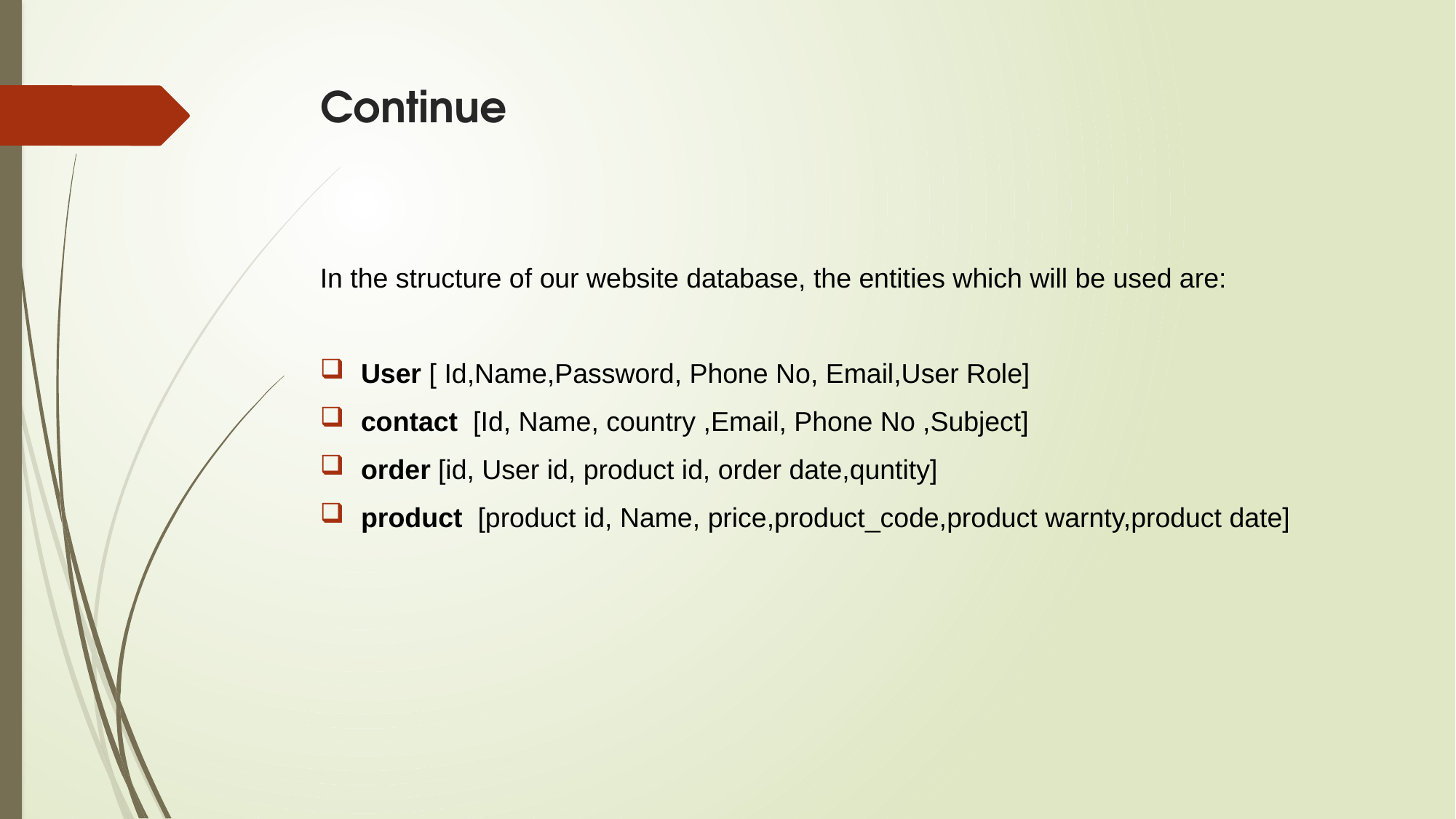

# Continue
In the structure of our website database, the entities which will be used are:

User [ Id,Name,Password, Phone No, Email,User Role]
contact  [Id, Name, country ,Email, Phone No ,Subject]
order [id, User id, product id, order date,quntity]
product  [product id, Name, price,product_code,product warnty,product date]